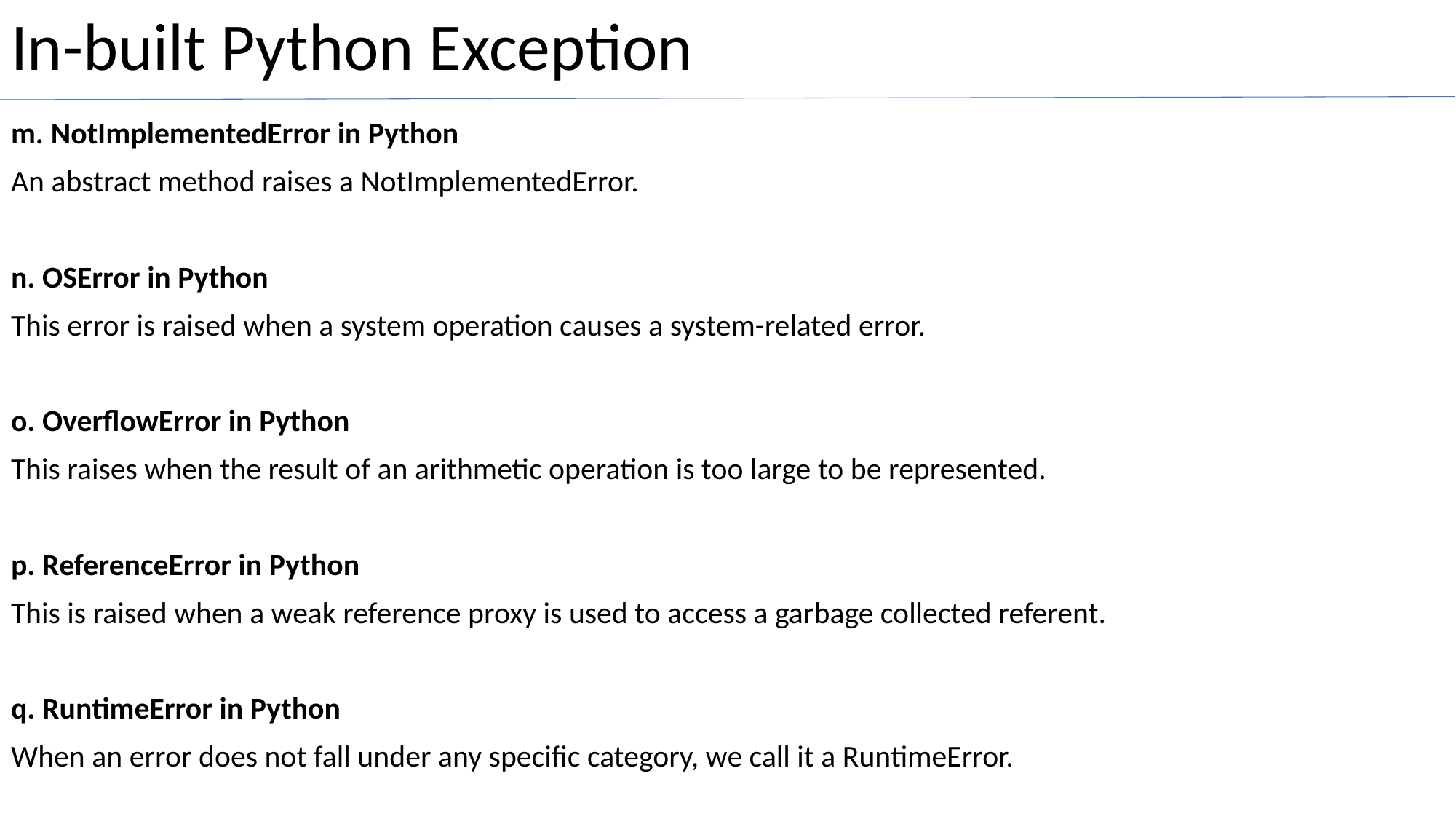

# In-built Python Exception
m. NotImplementedError in Python
An abstract method raises a NotImplementedError.

n. OSError in Python
This error is raised when a system operation causes a system-related error.

o. OverflowError in Python
This raises when the result of an arithmetic operation is too large to be represented.

p. ReferenceError in Python
This is raised when a weak reference proxy is used to access a garbage collected referent.

q. RuntimeError in Python
When an error does not fall under any specific category, we call it a RuntimeError.